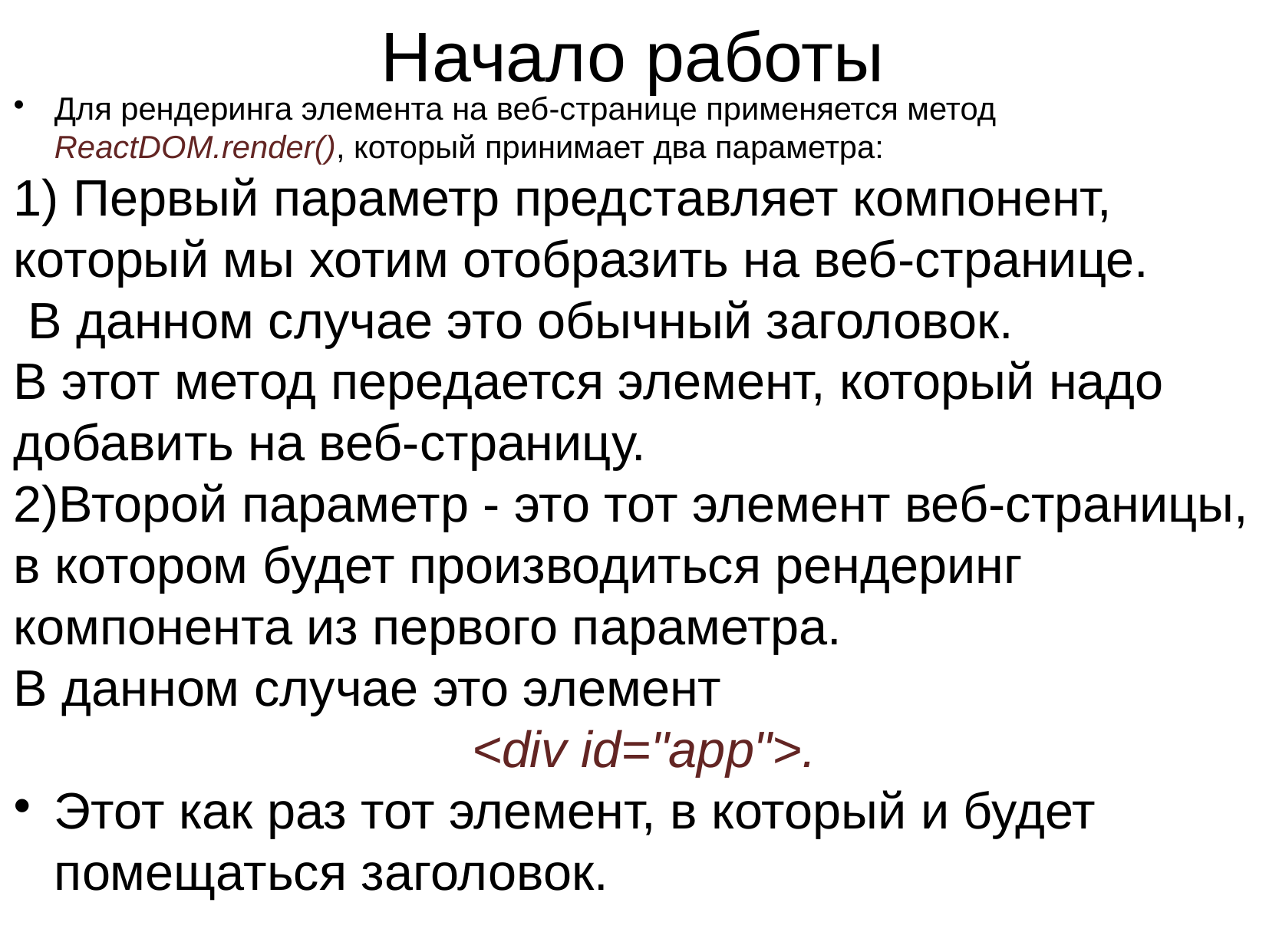

Начало работы
Для рендеринга элемента на веб-странице применяется метод ReactDOM.render(), который принимает два параметра:
1) Первый параметр представляет компонент, который мы хотим отобразить на веб-странице.
 В данном случае это обычный заголовок.
В этот метод передается элемент, который надо добавить на веб-страницу.
2)Второй параметр - это тот элемент веб-страницы, в котором будет производиться рендеринг компонента из первого параметра.
В данном случае это элемент
<div id="app">.
Этот как раз тот элемент, в который и будет помещаться заголовок.